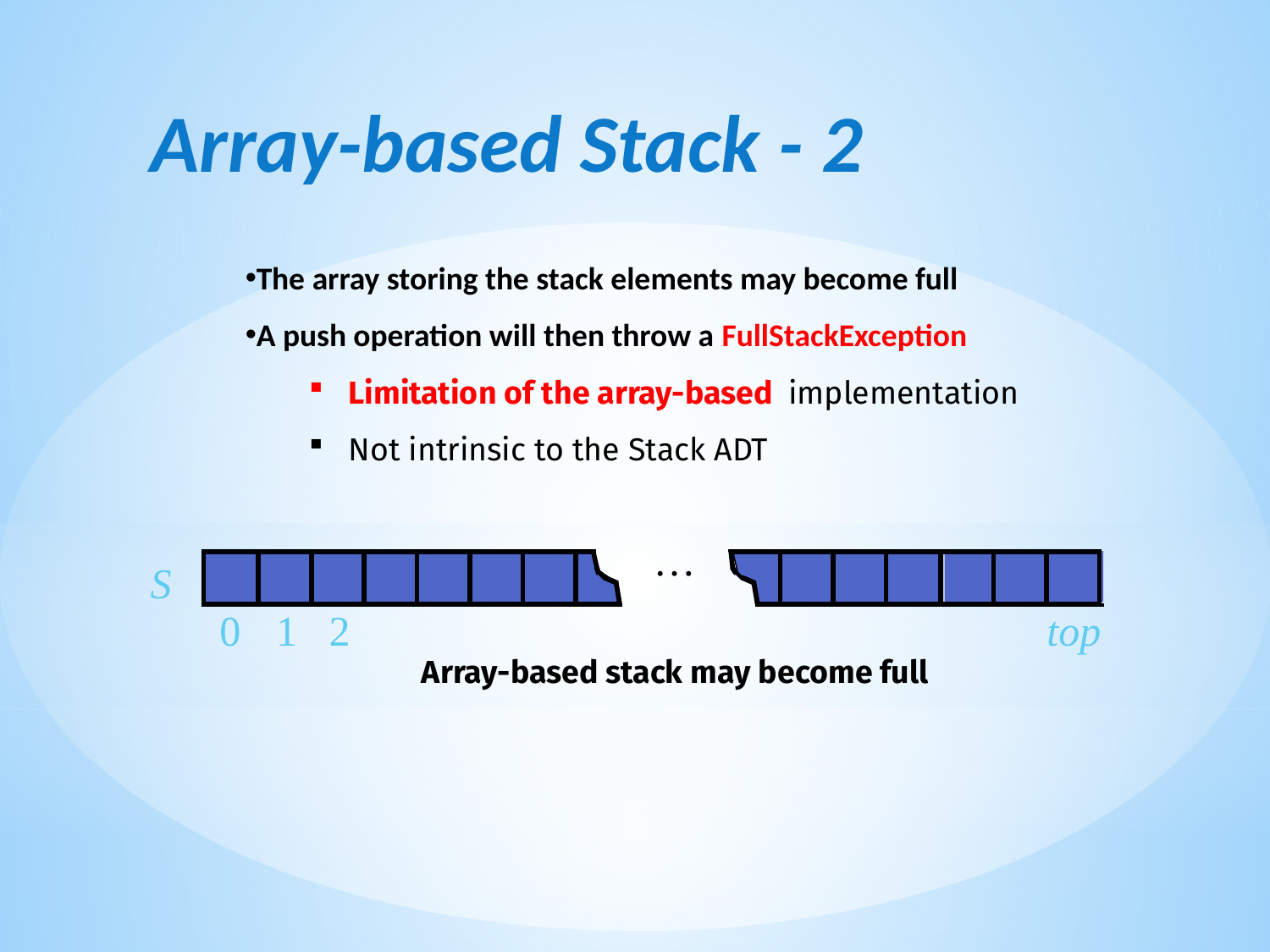

# Array-based Stack - 2
The array storing the stack elements may become full
A push operation will then throw a FullStackException
Limitation of the array-based  implementation
Not intrinsic to the Stack ADT
…

S

0
1
2

top

Array-based stack may become full